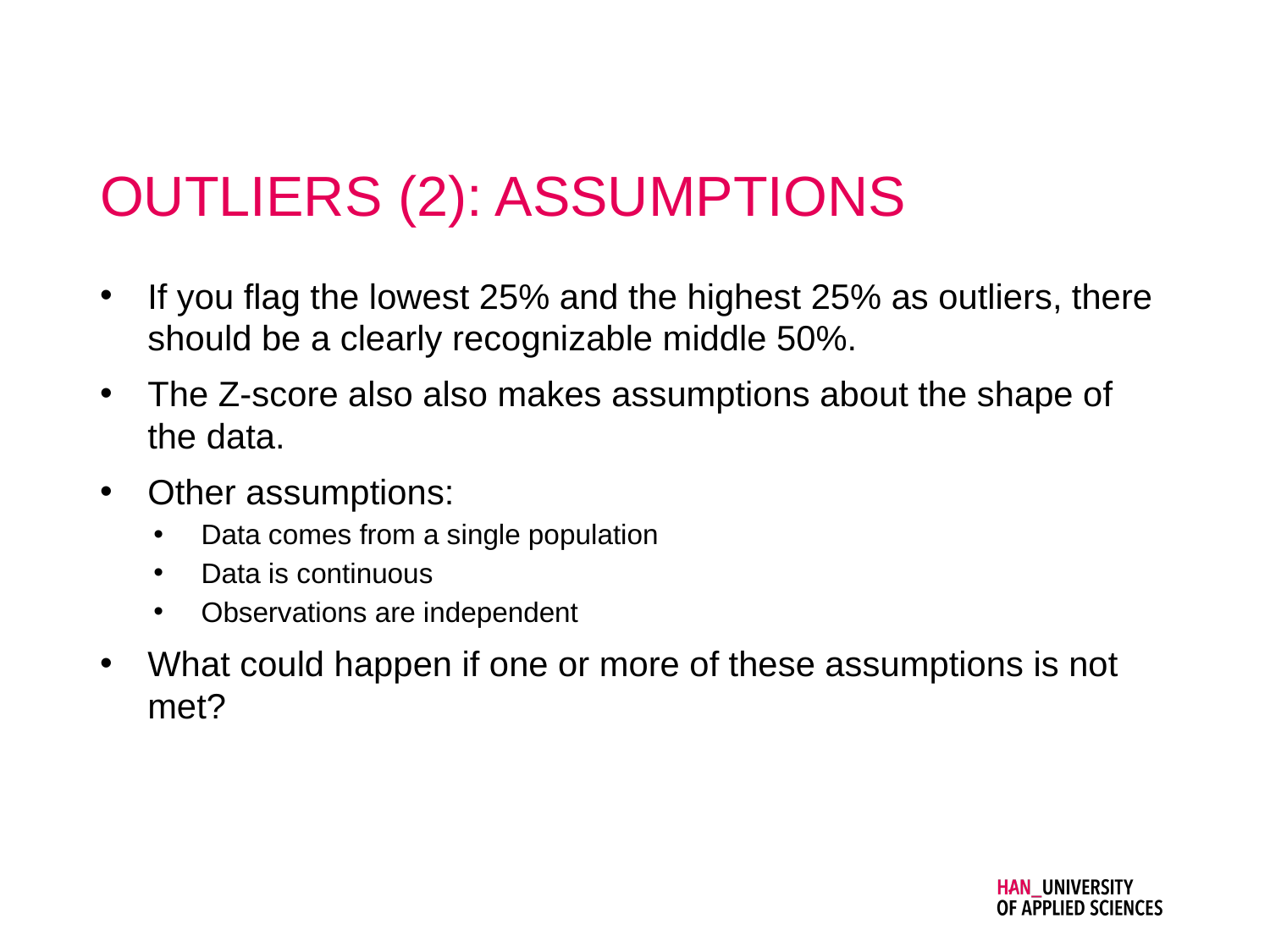

# OUTLIERS (2): ASSUMPTIONS
If you flag the lowest 25% and the highest 25% as outliers, there should be a clearly recognizable middle 50%.
The Z-score also also makes assumptions about the shape of the data.
Other assumptions:
Data comes from a single population
Data is continuous
Observations are independent
What could happen if one or more of these assumptions is not met?